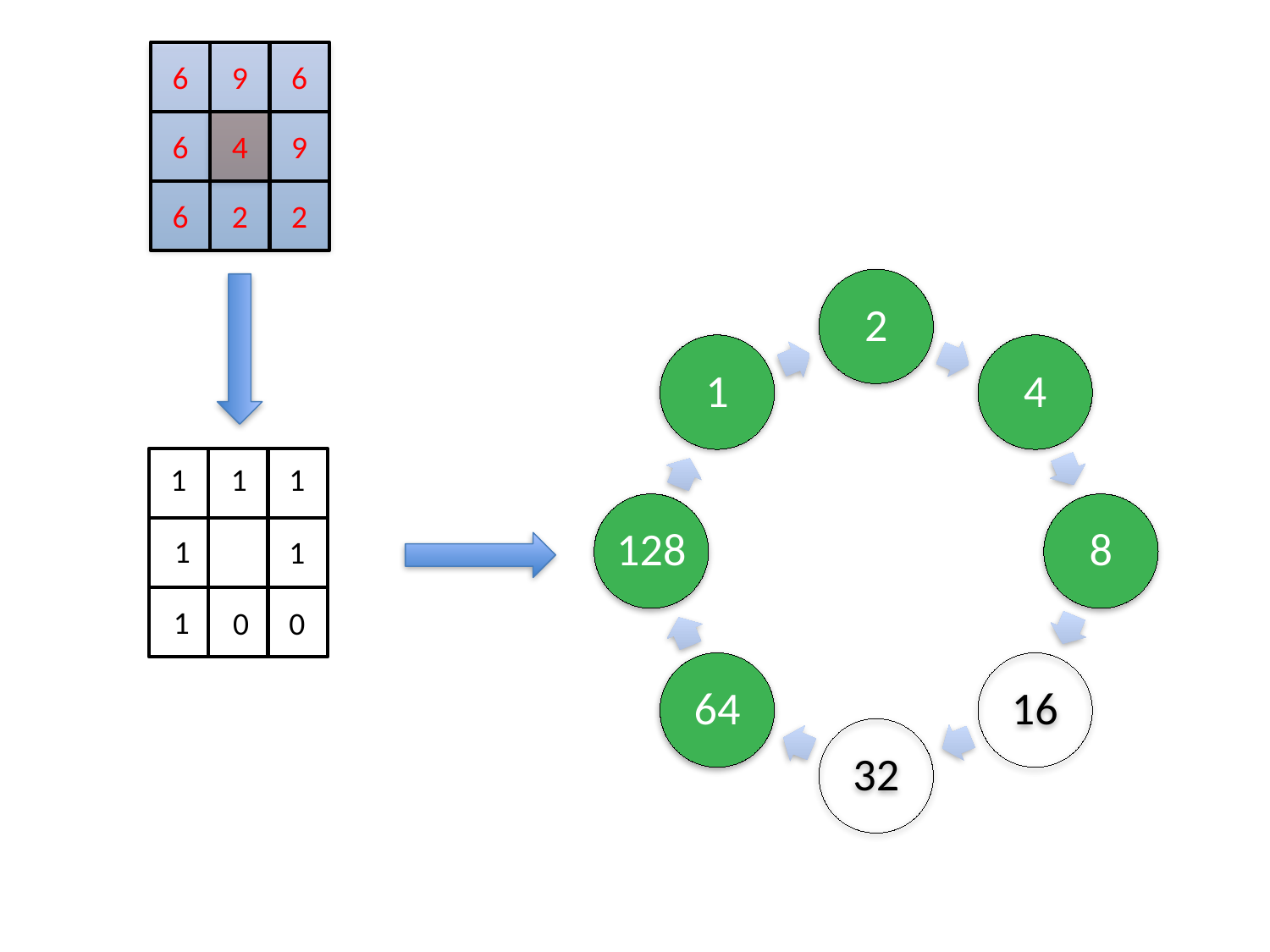

6
9
6

6
4
9
6
2
2

2

4

8

16

32

64

128

1

1
1
1
1
1
1
0
0